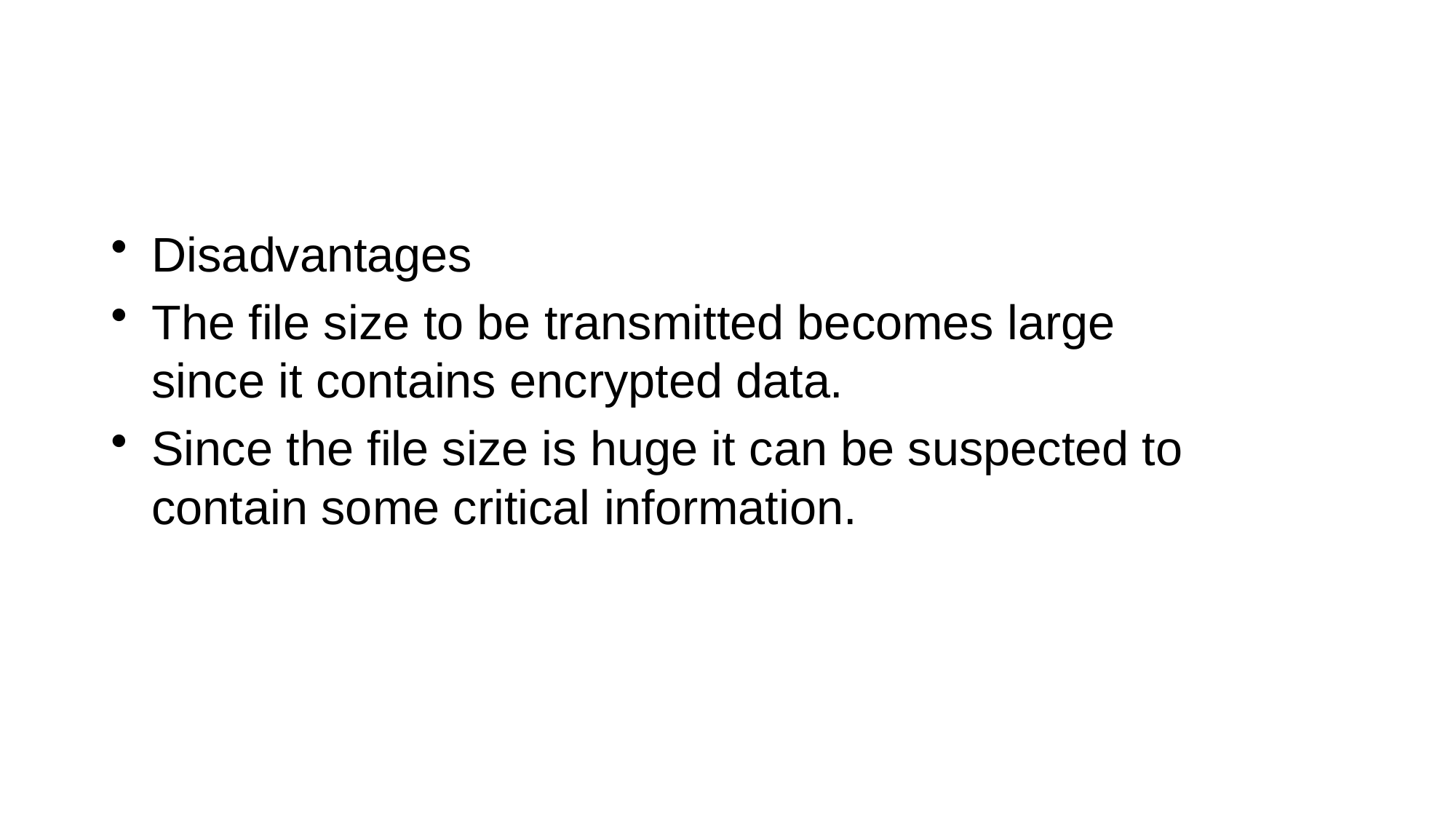

Disadvantages
The file size to be transmitted becomes large since it contains encrypted data.
Since the file size is huge it can be suspected to contain some critical information.